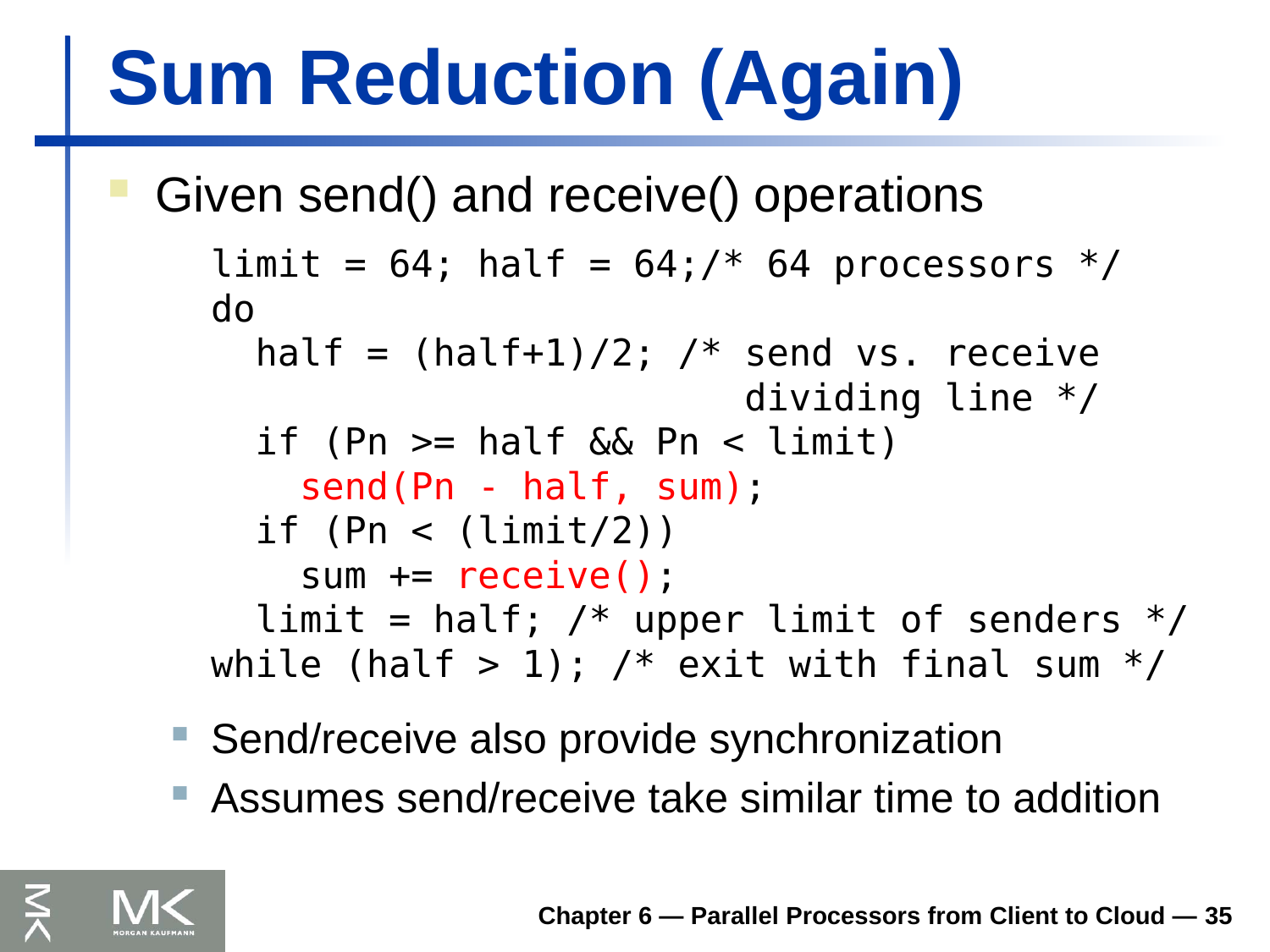

# Sum Reduction (Again)
Given send() and receive() operations
	limit = 64; half = 64;/* 64 processors */
do
  half = (half+1)/2; /* send vs. receive
                        dividing line */
  if (Pn >= half && Pn < limit)
    send(Pn - half, sum);
  if (Pn < (limit/2))
    sum += receive();
  limit = half; /* upper limit of senders */
while (half > 1); /* exit with final sum */
Send/receive also provide synchronization
Assumes send/receive take similar time to addition
Chapter 6 — Parallel Processors from Client to Cloud — 35